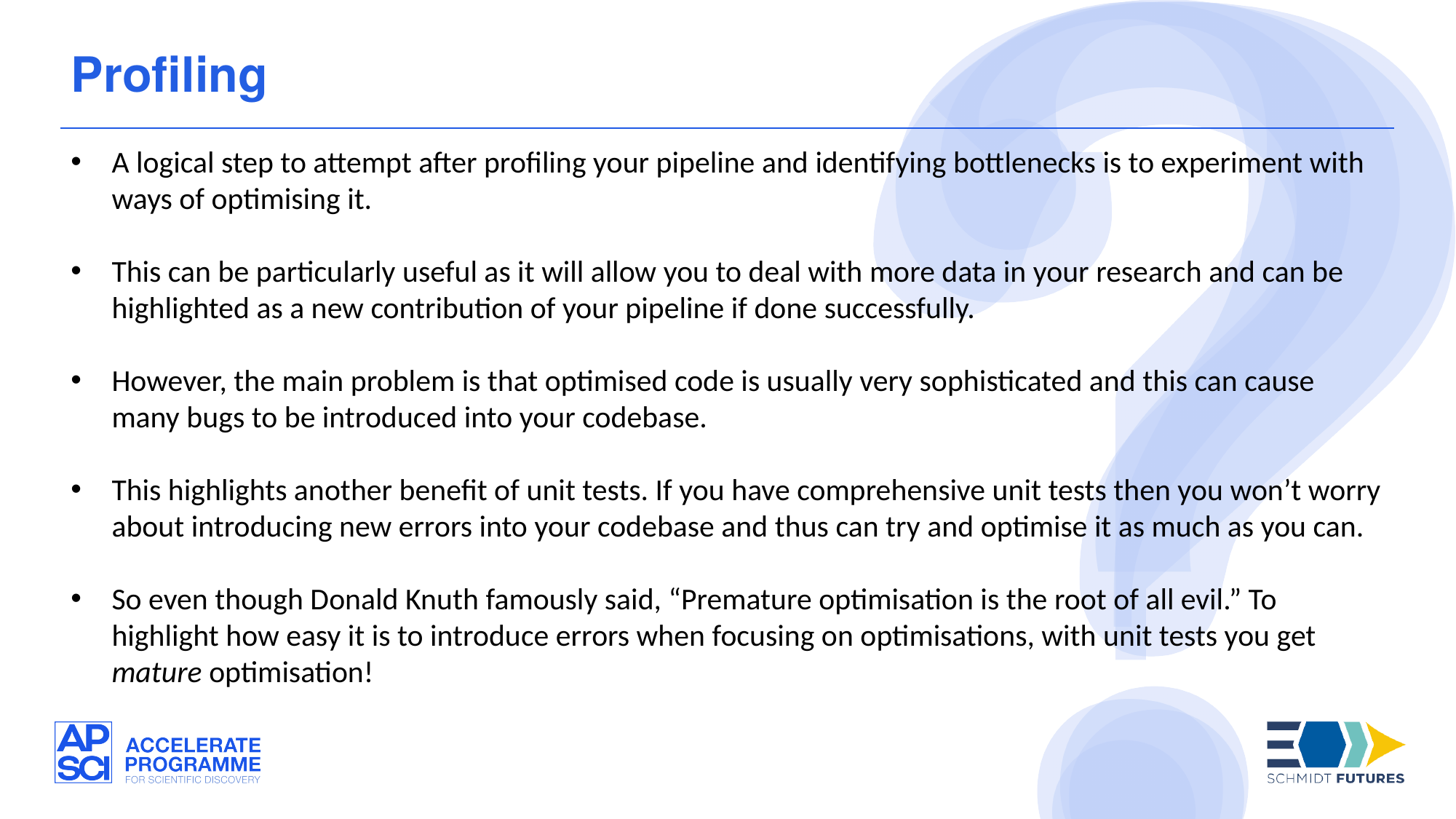

Profiling

A logical step to attempt after profiling your pipeline and identifying bottlenecks is to experiment with ways of optimising it.

This can be particularly useful as it will allow you to deal with more data in your research and can be highlighted as a new contribution of your pipeline if done successfully.

However, the main problem is that optimised code is usually very sophisticated and this can cause many bugs to be introduced into your codebase.

This highlights another benefit of unit tests. If you have comprehensive unit tests then you won’t worry about introducing new errors into your codebase and thus can try and optimise it as much as you can.

So even though Donald Knuth famously said, “Premature optimisation is the root of all evil.” To highlight how easy it is to introduce errors when focusing on optimisations, with unit tests you get mature optimisation!